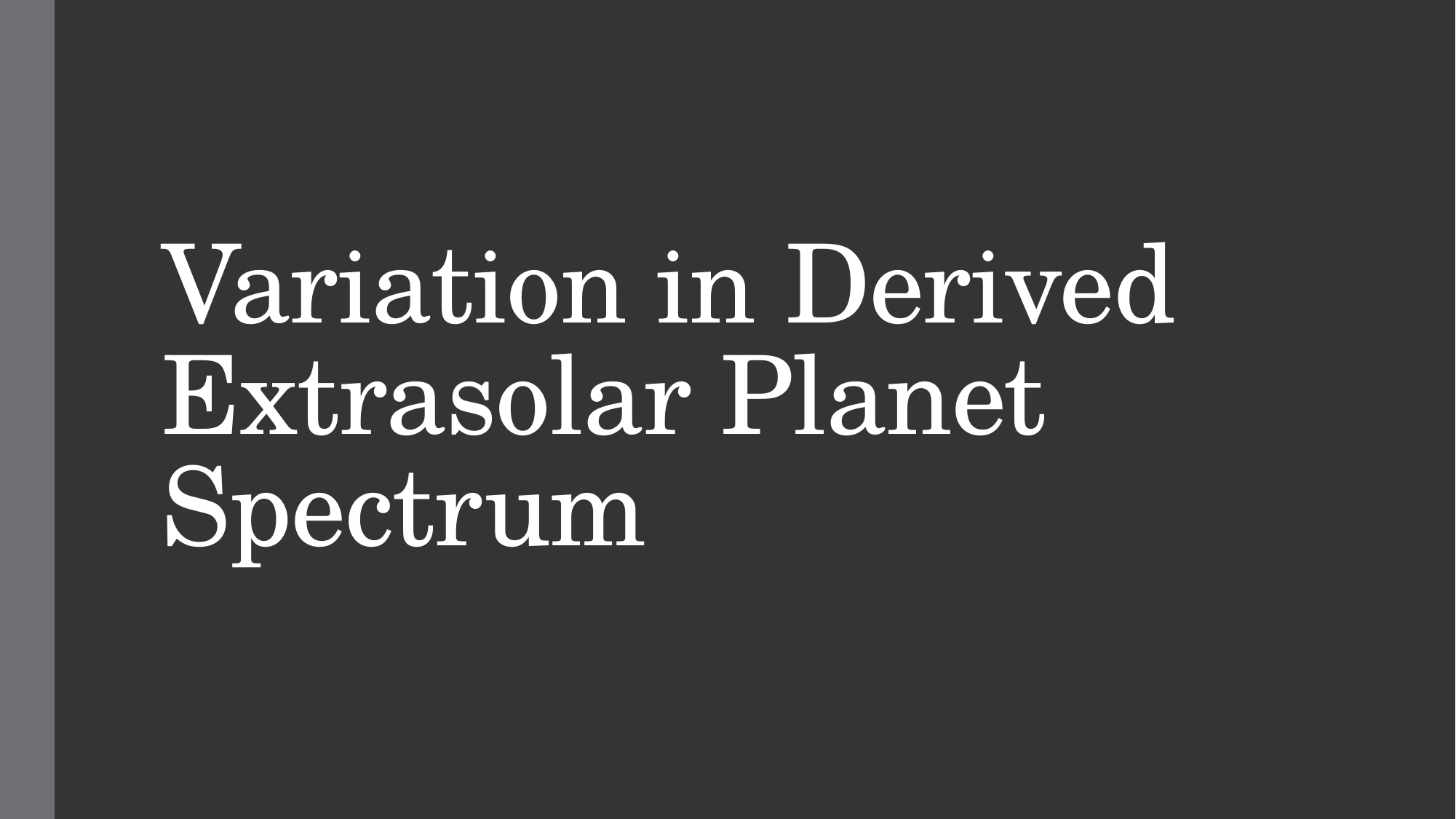

# Variation in Derived Extrasolar Planet Spectrum